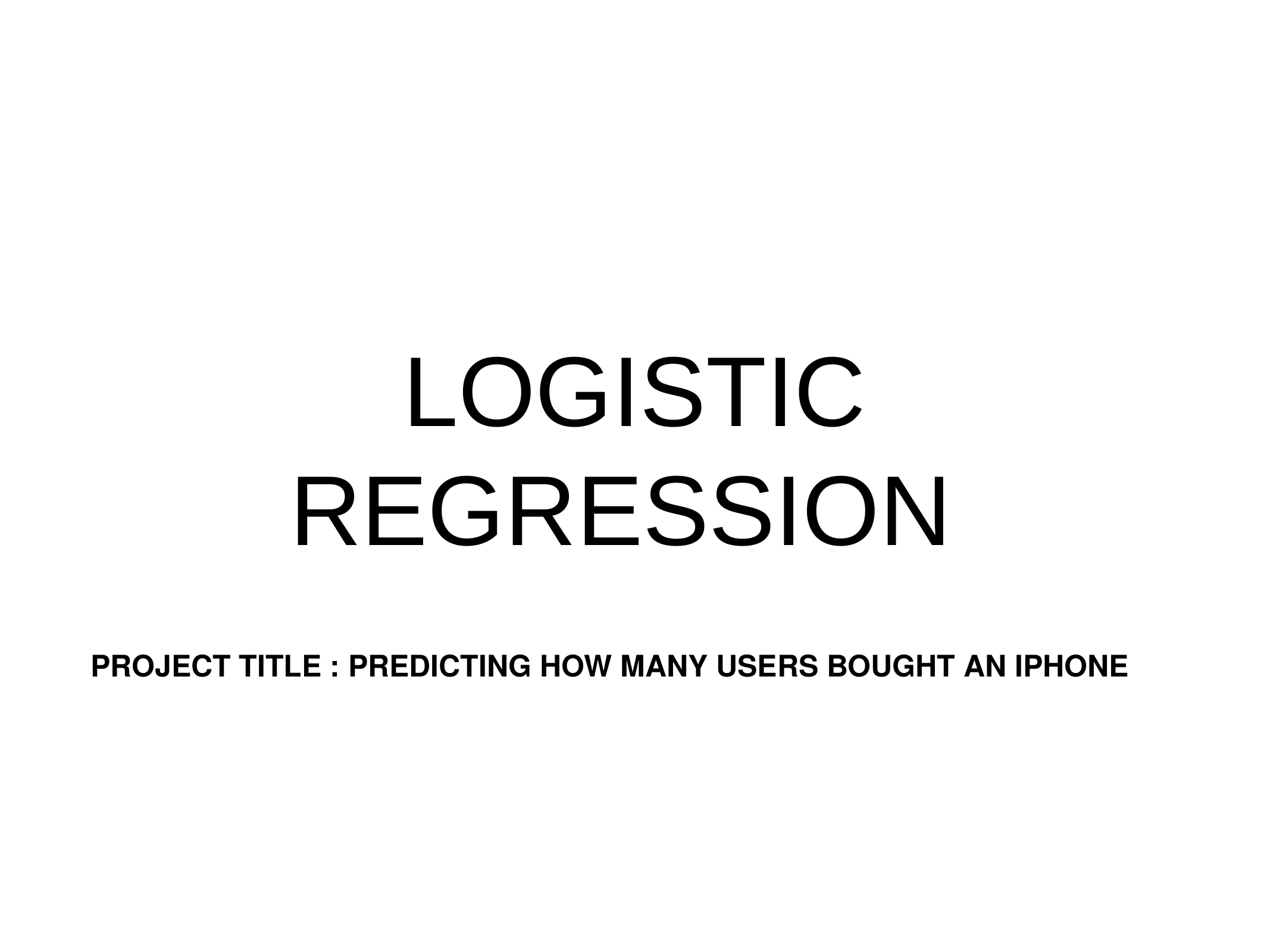

# LOGISTIC REGRESSION
PROJECT TITLE : PREDICTING HOW MANY USERS BOUGHT AN IPHONE